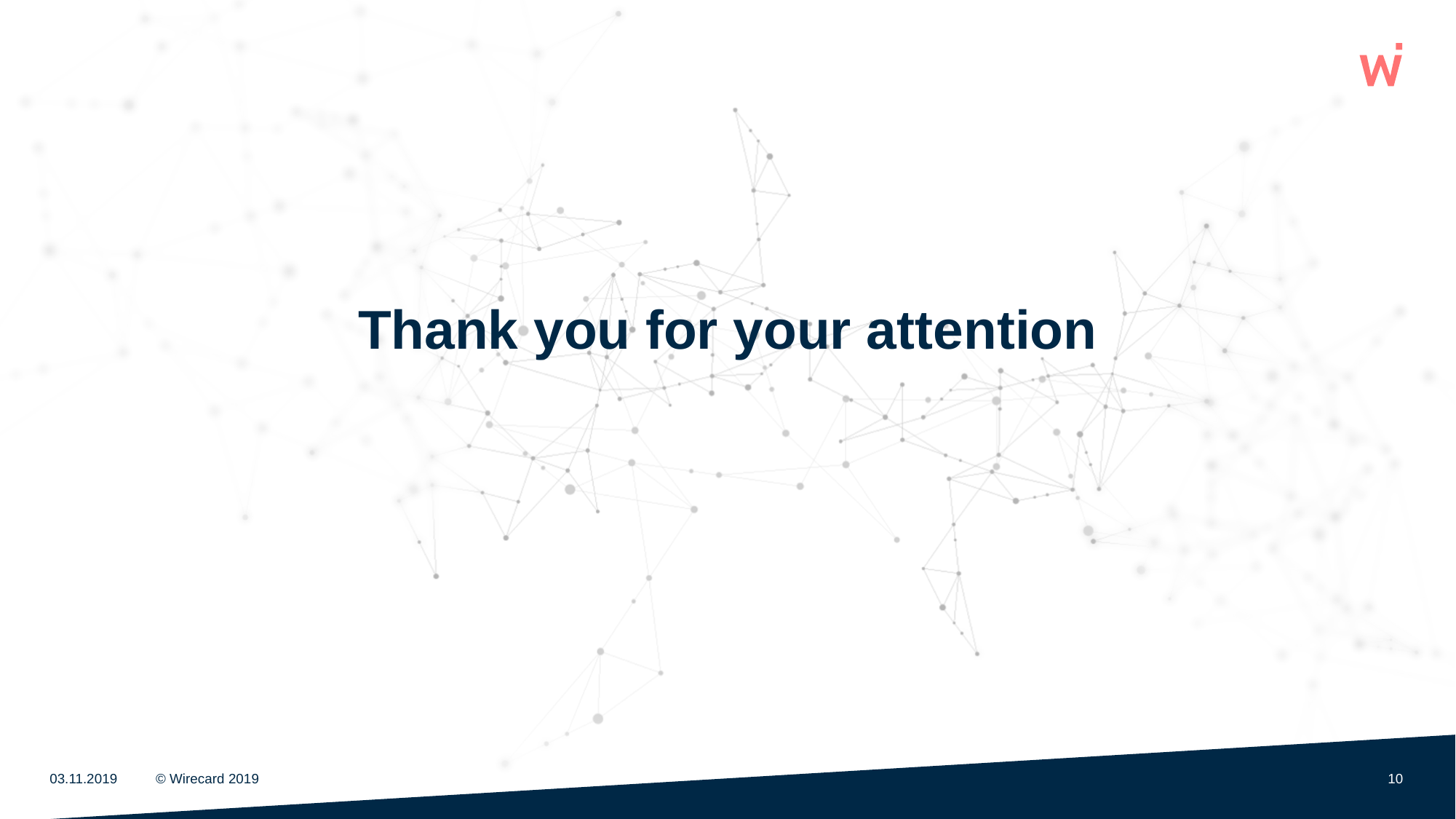

# Thank you for your attention

03.11.2019
© Wirecard 2019
10